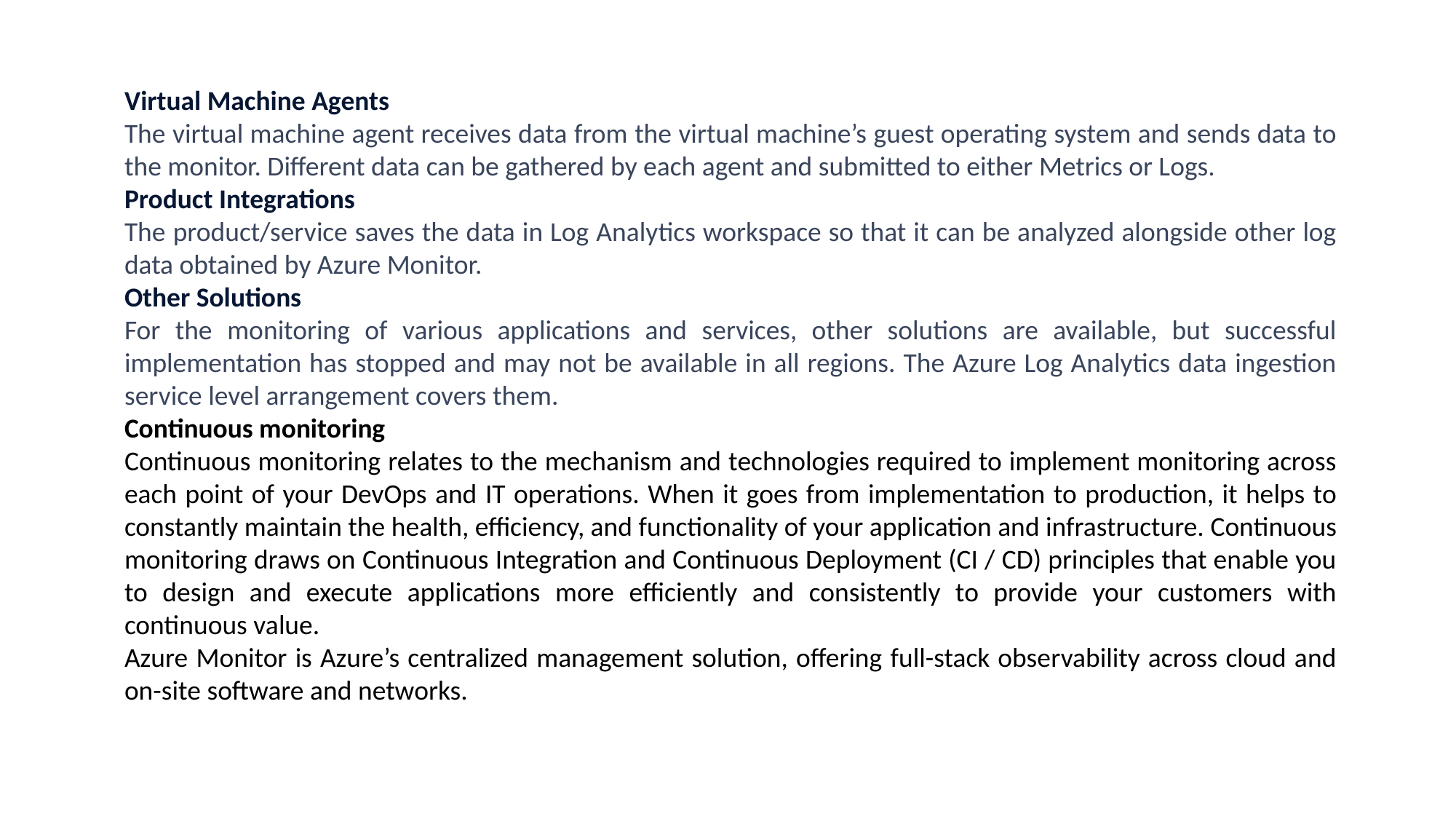

Virtual Machine Agents
The virtual machine agent receives data from the virtual machine’s guest operating system and sends data to the monitor. Different data can be gathered by each agent and submitted to either Metrics or Logs.
Product Integrations
The product/service saves the data in Log Analytics workspace so that it can be analyzed alongside other log data obtained by Azure Monitor.
Other Solutions
For the monitoring of various applications and services, other solutions are available, but successful implementation has stopped and may not be available in all regions. The Azure Log Analytics data ingestion service level arrangement covers them.
Continuous monitoring
Continuous monitoring relates to the mechanism and technologies required to implement monitoring across each point of your DevOps and IT operations. When it goes from implementation to production, it helps to constantly maintain the health, efficiency, and functionality of your application and infrastructure. Continuous monitoring draws on Continuous Integration and Continuous Deployment (CI / CD) principles that enable you to design and execute applications more efficiently and consistently to provide your customers with continuous value.
Azure Monitor is Azure’s centralized management solution, offering full-stack observability across cloud and on-site software and networks.